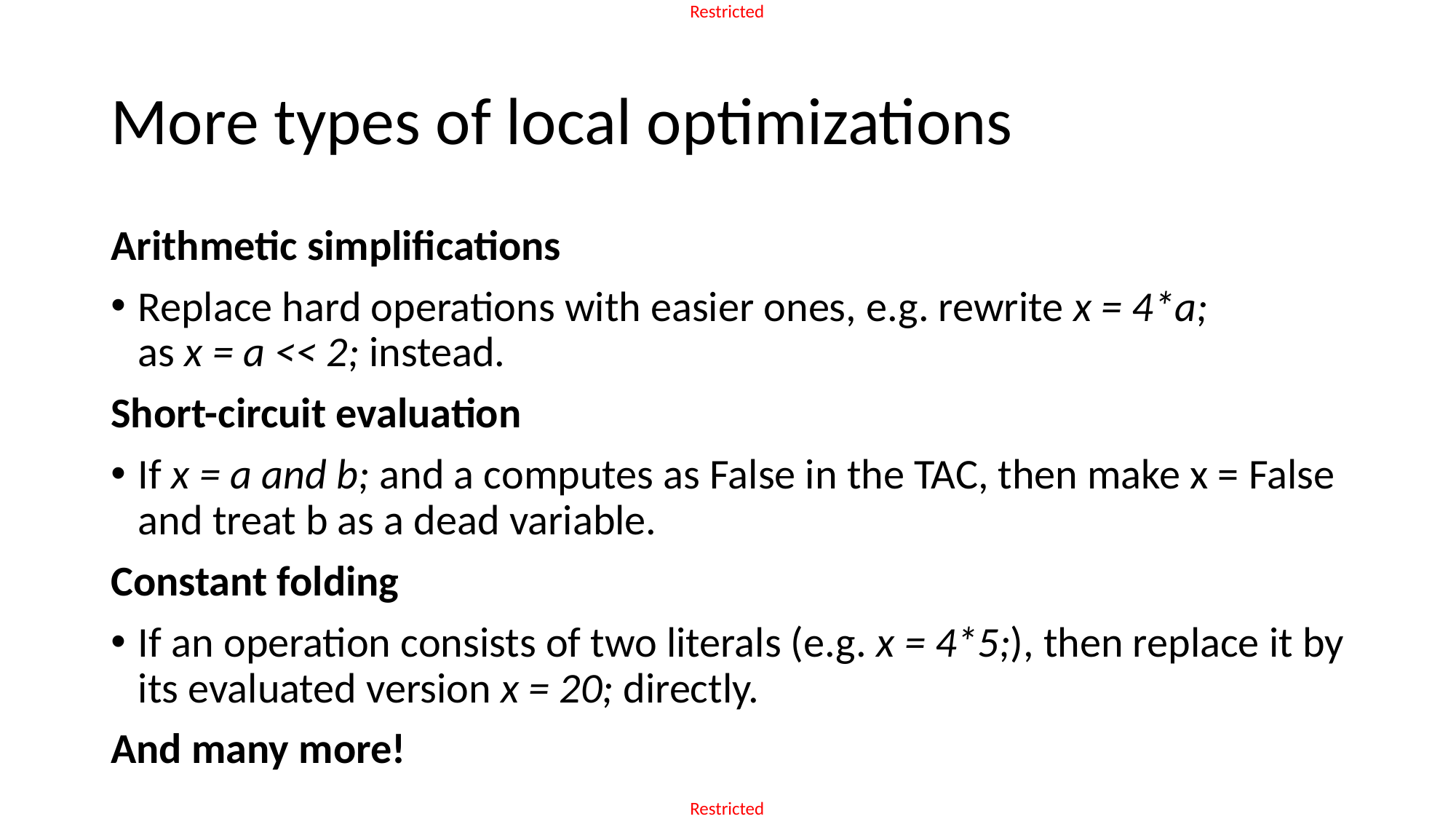

# More types of local optimizations
Arithmetic simplifications
Replace hard operations with easier ones, e.g. rewrite x = 4*a;
as x = a << 2; instead.
Short-circuit evaluation
If x = a and b; and a computes as False in the TAC, then make x = False and treat b as a dead variable.
Constant folding
If an operation consists of two literals (e.g. x = 4*5;), then replace it by its evaluated version x = 20; directly.
And many more!